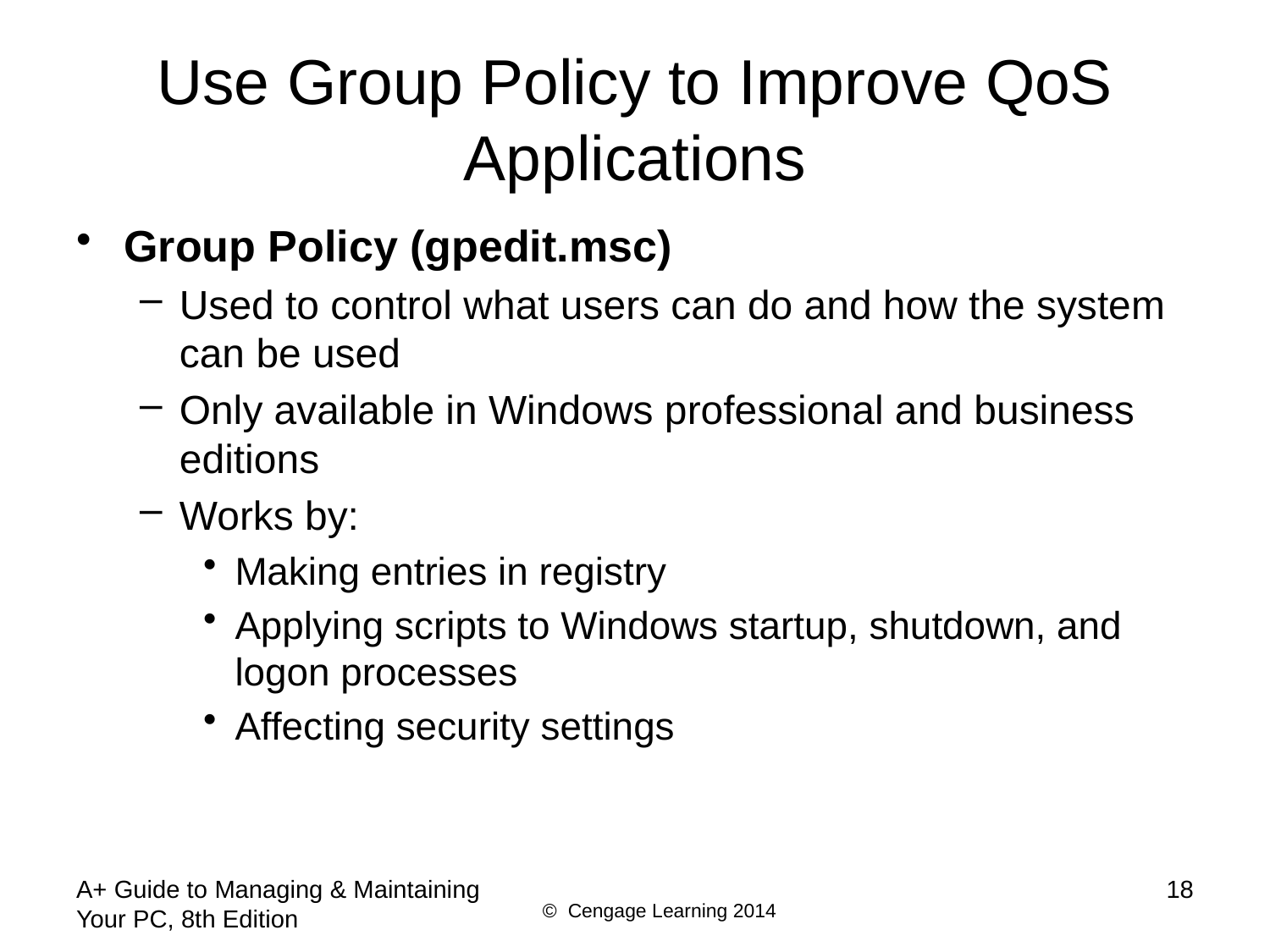

# Use Group Policy to Improve QoS Applications
Group Policy (gpedit.msc)
Used to control what users can do and how the system can be used
Only available in Windows professional and business editions
Works by:
Making entries in registry
Applying scripts to Windows startup, shutdown, and logon processes
Affecting security settings
A+ Guide to Managing & Maintaining Your PC, 8th Edition
18